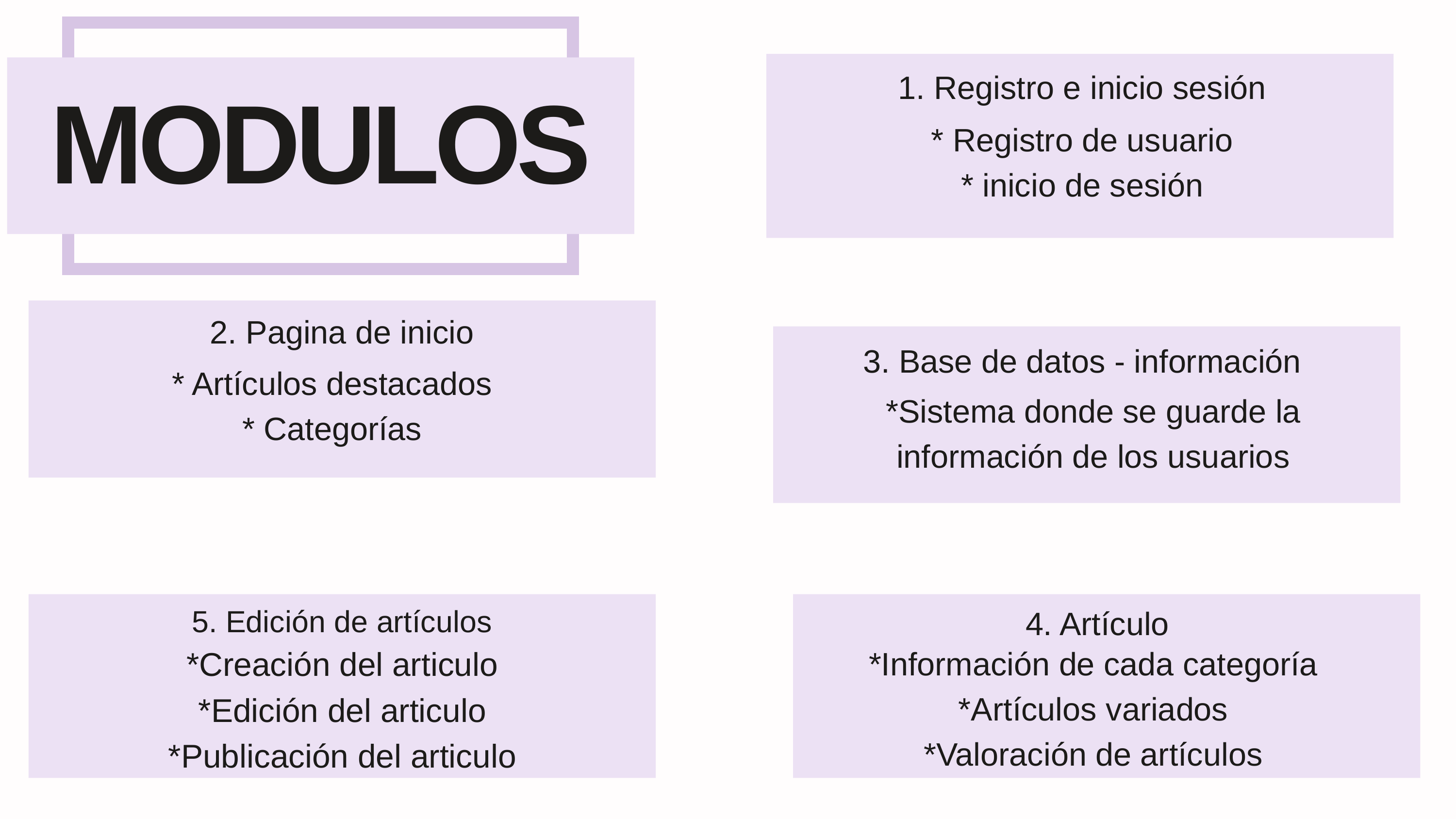

MODULOS
1. Registro e inicio sesión
* Registro de usuario
* inicio de sesión

2. Pagina de inicio

3. Base de datos - información
* Artículos destacados
* Categorías

*Sistema donde se guarde la información de los usuarios

5. Edición de artículos
4. Artículo
*Creación del articulo
*Edición del articulo
*Publicación del articulo
*Información de cada categoría
*Artículos variados
*Valoración de artículos